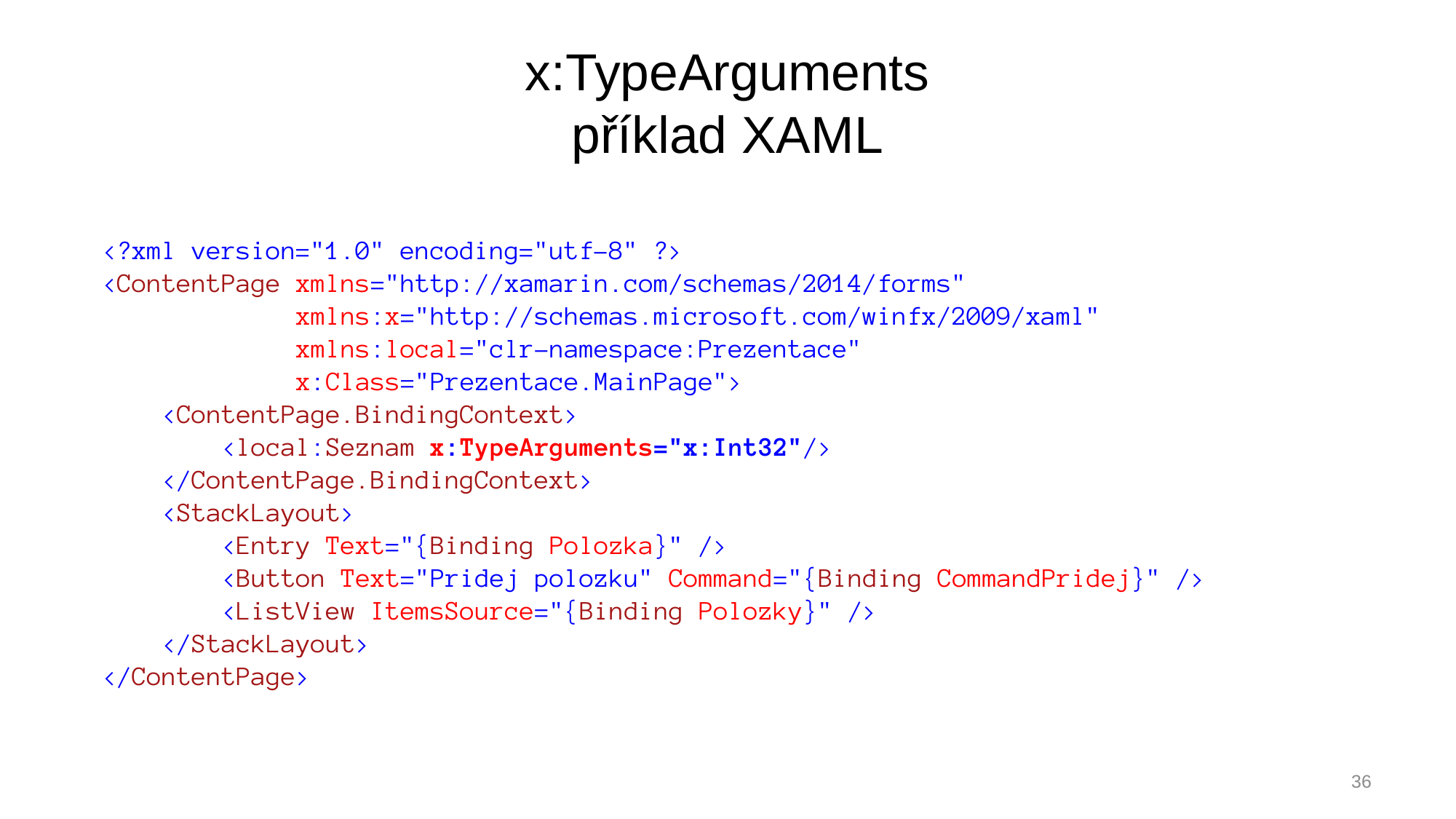

# x:TypeArguments příklad XAML
<?xml version="1.0" encoding="utf-8" ?>
<ContentPage xmlns="http://xamarin.com/schemas/2014/forms"
             xmlns:x="http://schemas.microsoft.com/winfx/2009/xaml"
             xmlns:local="clr-namespace:Prezentace"
             x:Class="Prezentace.MainPage">
    <ContentPage.BindingContext>
        <local:Seznam x:TypeArguments="x:Int32"/>
    </ContentPage.BindingContext>
    <StackLayout>
        <Entry Text="{Binding Polozka}" />
        <Button Text="Pridej polozku" Command="{Binding CommandPridej}" />
        <ListView ItemsSource="{Binding Polozky}" />
    </StackLayout>
</ContentPage>
36